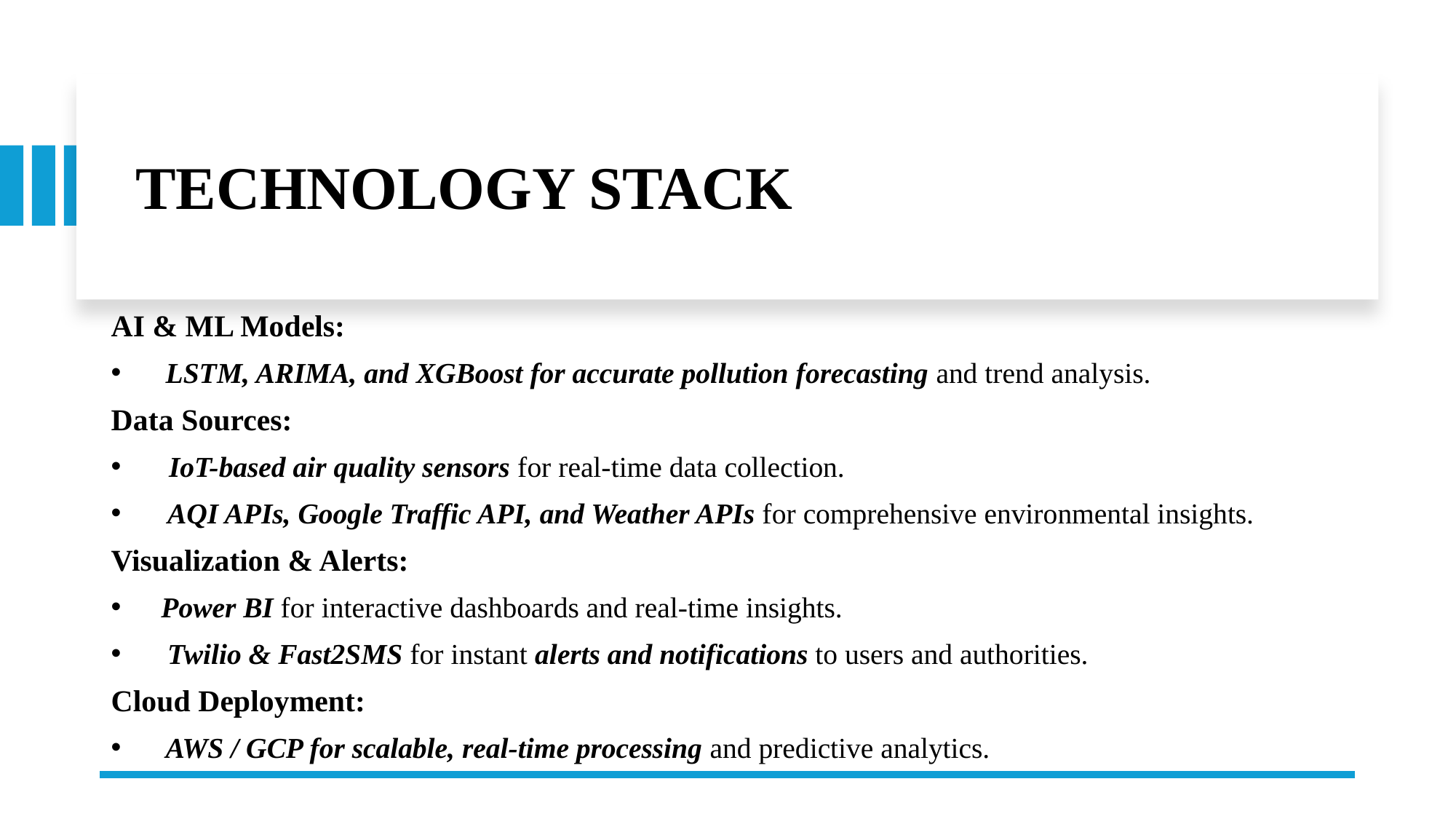

# TECHNOLOGY STACK

AI & ML Models:
LSTM, ARIMA, and XGBoost for accurate pollution forecasting and trend analysis.
Data Sources:
     IoT-based air quality sensors for real-time data collection.
    AQI APIs, Google Traffic API, and Weather APIs for comprehensive environmental insights.
Visualization & Alerts:
    Power BI for interactive dashboards and real-time insights.
    Twilio & Fast2SMS for instant alerts and notifications to users and authorities.
Cloud Deployment:
AWS / GCP for scalable, real-time processing and predictive analytics.